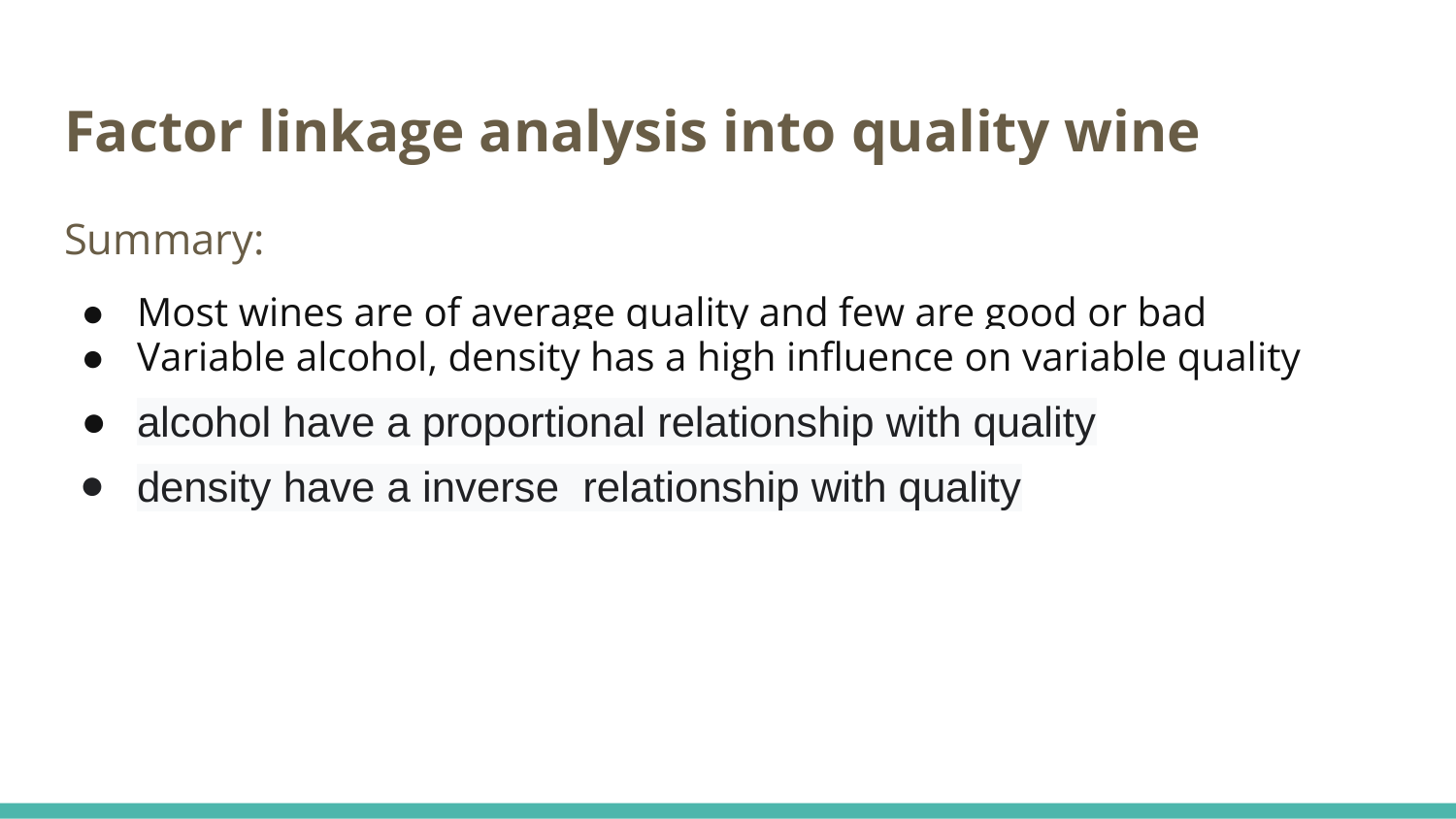

# Factor linkage analysis into quality wine

Summary:
Most wines are of average quality and few are good or bad
Variable alcohol, density has a high influence on variable quality
alcohol have a proportional relationship with quality
density have a inverse  relationship with quality